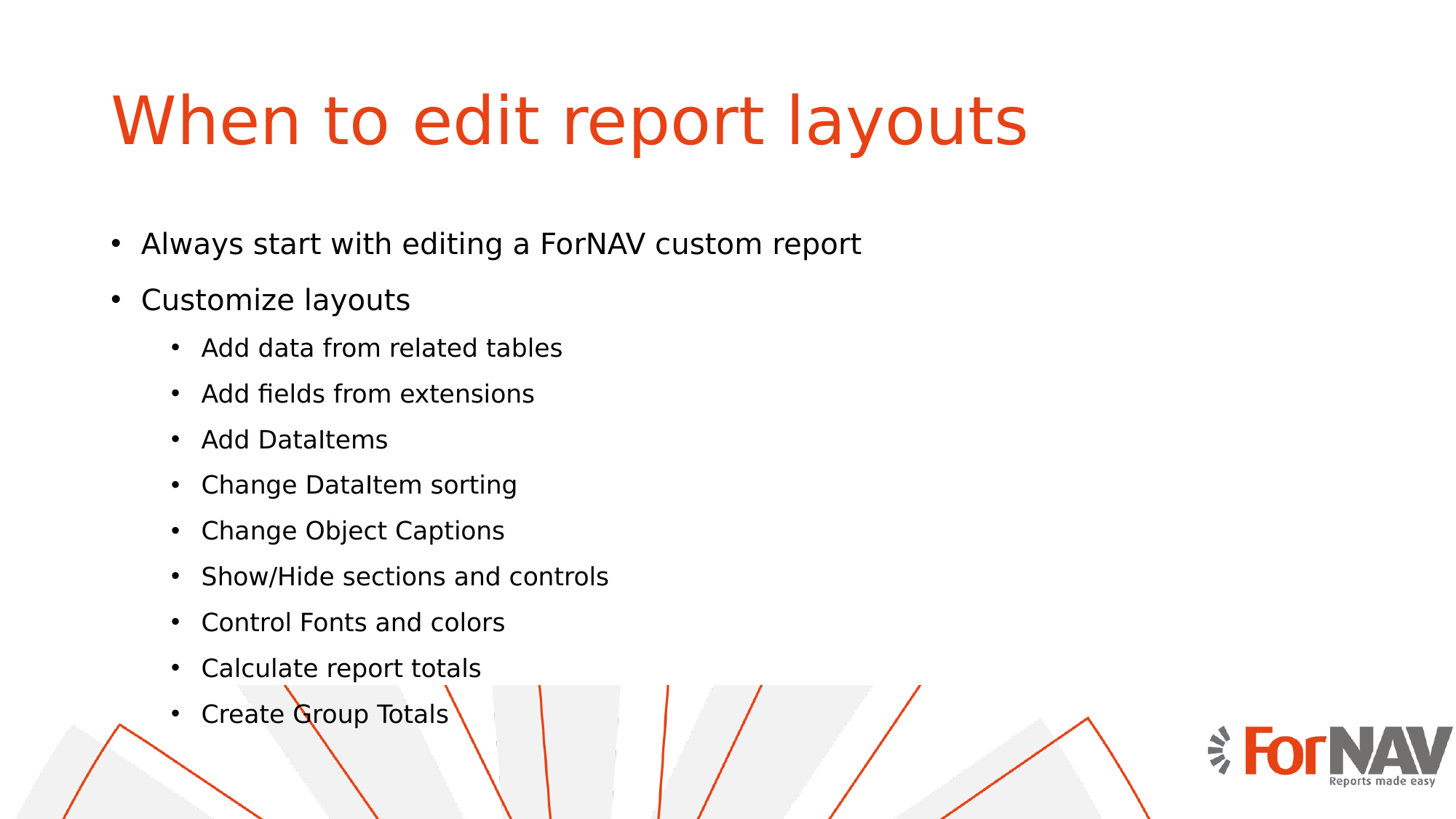

# When to edit report layouts
Always start with editing a ForNAV custom report
Customize layouts
Add data from related tables
Add fields from extensions
Add DataItems
Change DataItem sorting
Change Object Captions
Show/Hide sections and controls
Control Fonts and colors
Calculate report totals
Create Group Totals